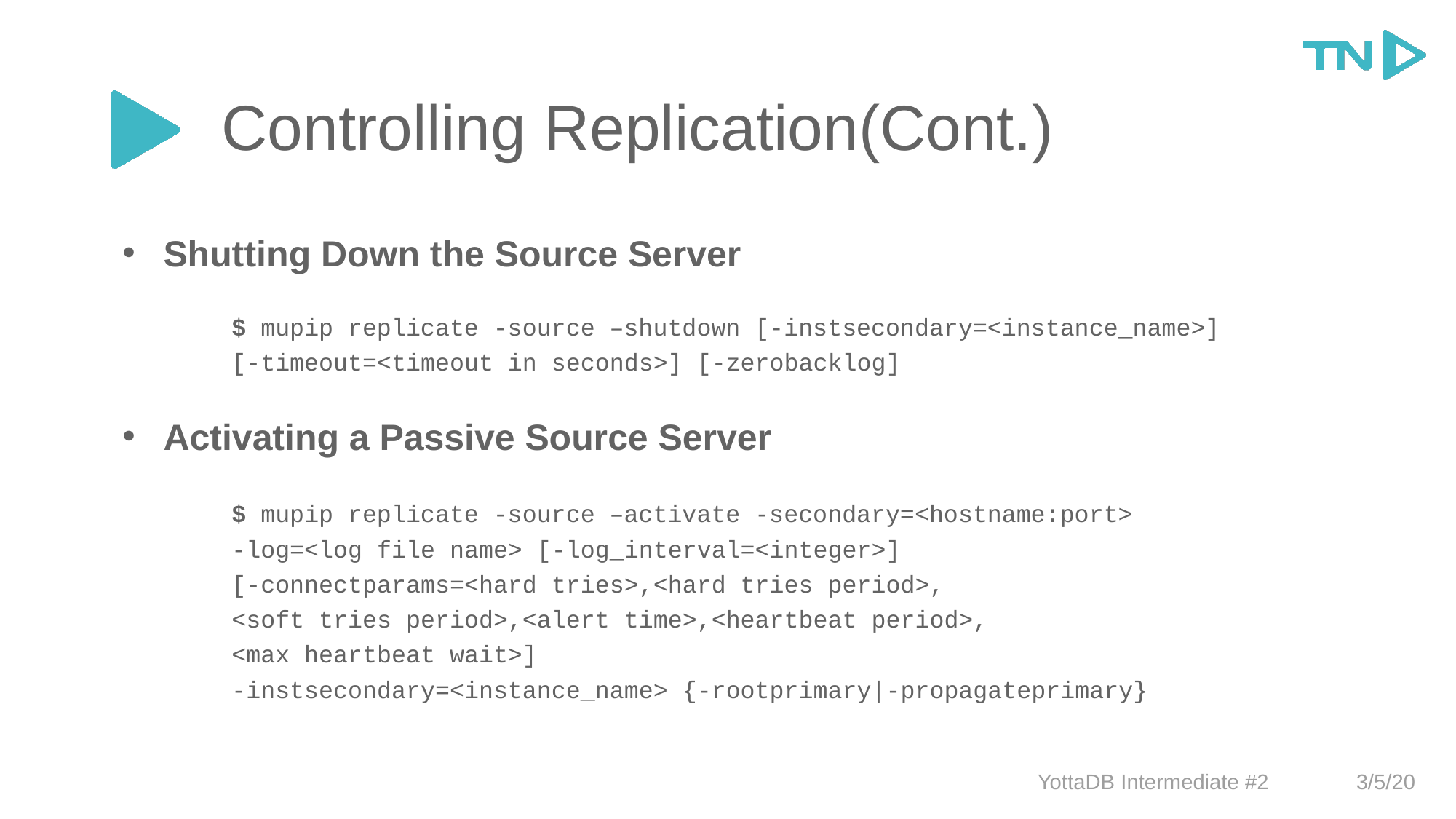

# Controlling Replication(Cont.)
Shutting Down the Source Server

	$ mupip replicate -source –shutdown [-instsecondary=<instance_name>]
	[-timeout=<timeout in seconds>] [-zerobacklog]

Activating a Passive Source Server

	$ mupip replicate -source –activate -secondary=<hostname:port>
	-log=<log file name> [-log_interval=<integer>]
	[-connectparams=<hard tries>,<hard tries period>,
	<soft tries period>,<alert time>,<heartbeat period>,
	<max heartbeat wait>]
	-instsecondary=<instance_name> {-rootprimary|-propagateprimary}

YottaDB Intermediate #2
3/5/20